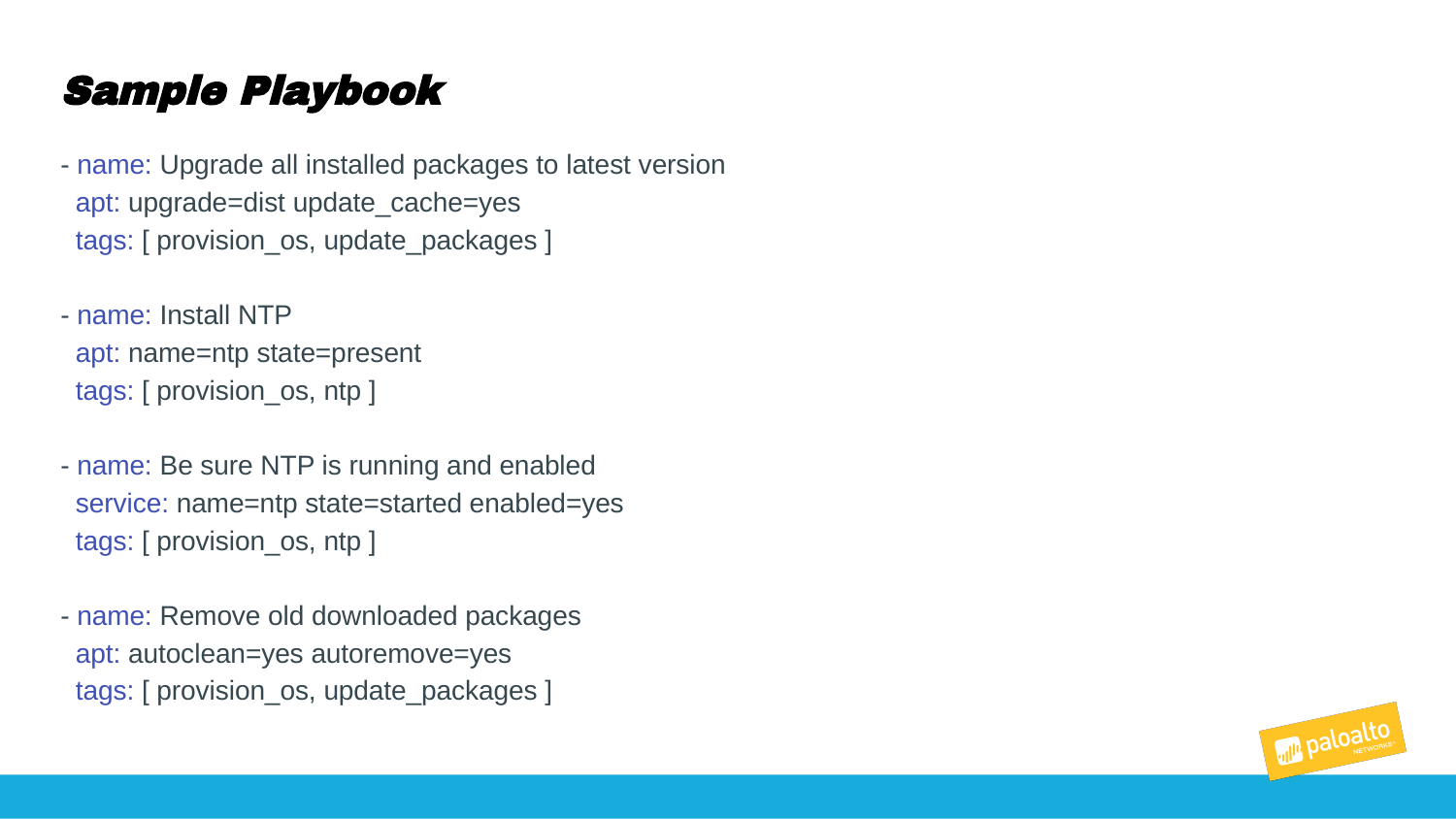

# Sample Playbook
- name: Upgrade all installed packages to latest version
  apt: upgrade=dist update_cache=yes
  tags: [ provision_os, update_packages ]

- name: Install NTP
  apt: name=ntp state=present
  tags: [ provision_os, ntp ]

- name: Be sure NTP is running and enabled
  service: name=ntp state=started enabled=yes
  tags: [ provision_os, ntp ]

- name: Remove old downloaded packages
  apt: autoclean=yes autoremove=yes
  tags: [ provision_os, update_packages ]